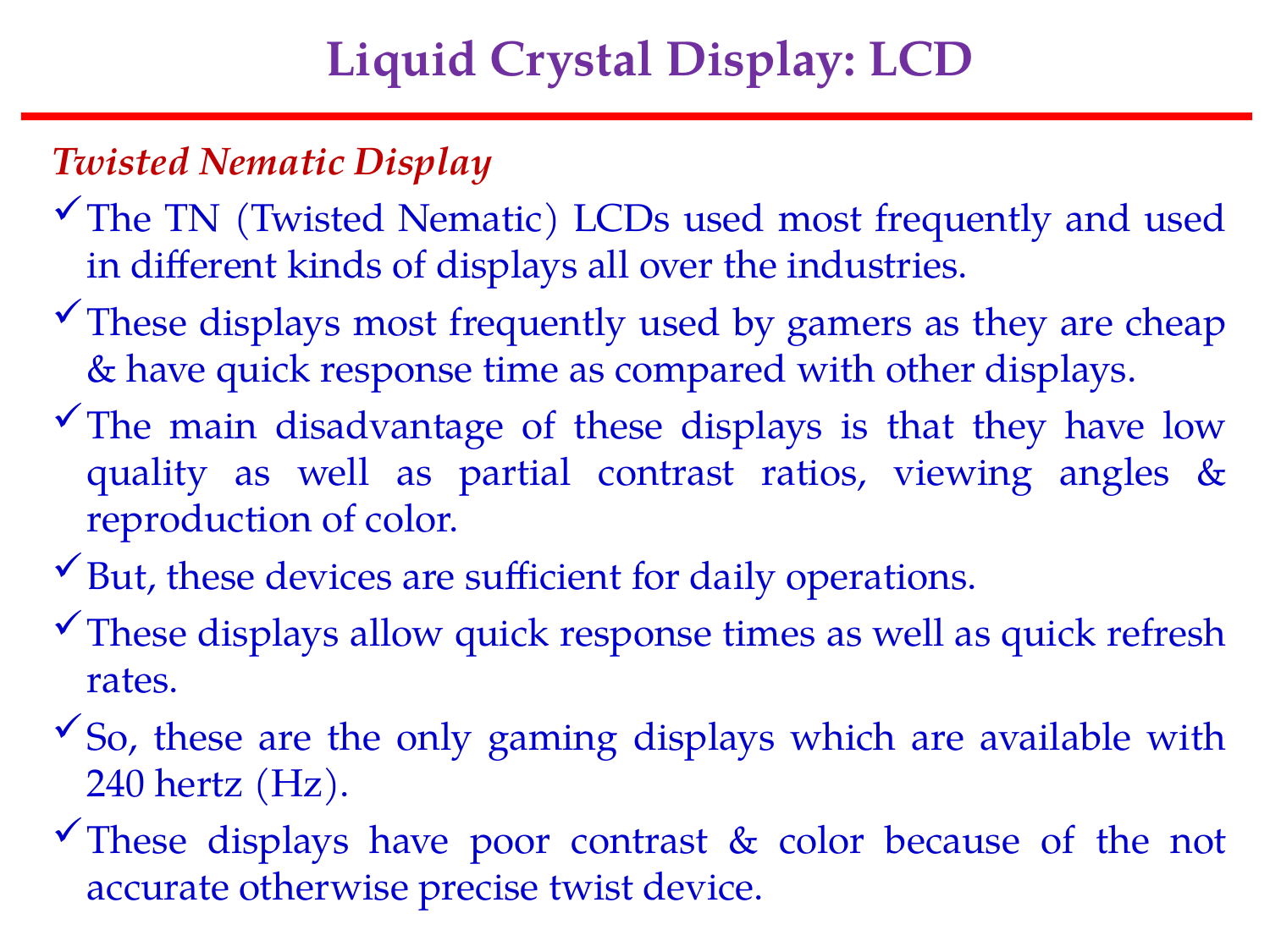

Liquid Crystal Display: LCD

Twisted Nematic Display
The TN (Twisted Nematic) LCDs used most frequently and used in different kinds of displays all over the industries.
These displays most frequently used by gamers as they are cheap & have quick response time as compared with other displays.
The main disadvantage of these displays is that they have low quality as well as partial contrast ratios, viewing angles & reproduction of color.
But, these devices are sufficient for daily operations.
These displays allow quick response times as well as quick refresh rates.
So, these are the only gaming displays which are available with 240 hertz (Hz).
These displays have poor contrast & color because of the not accurate otherwise precise twist device.